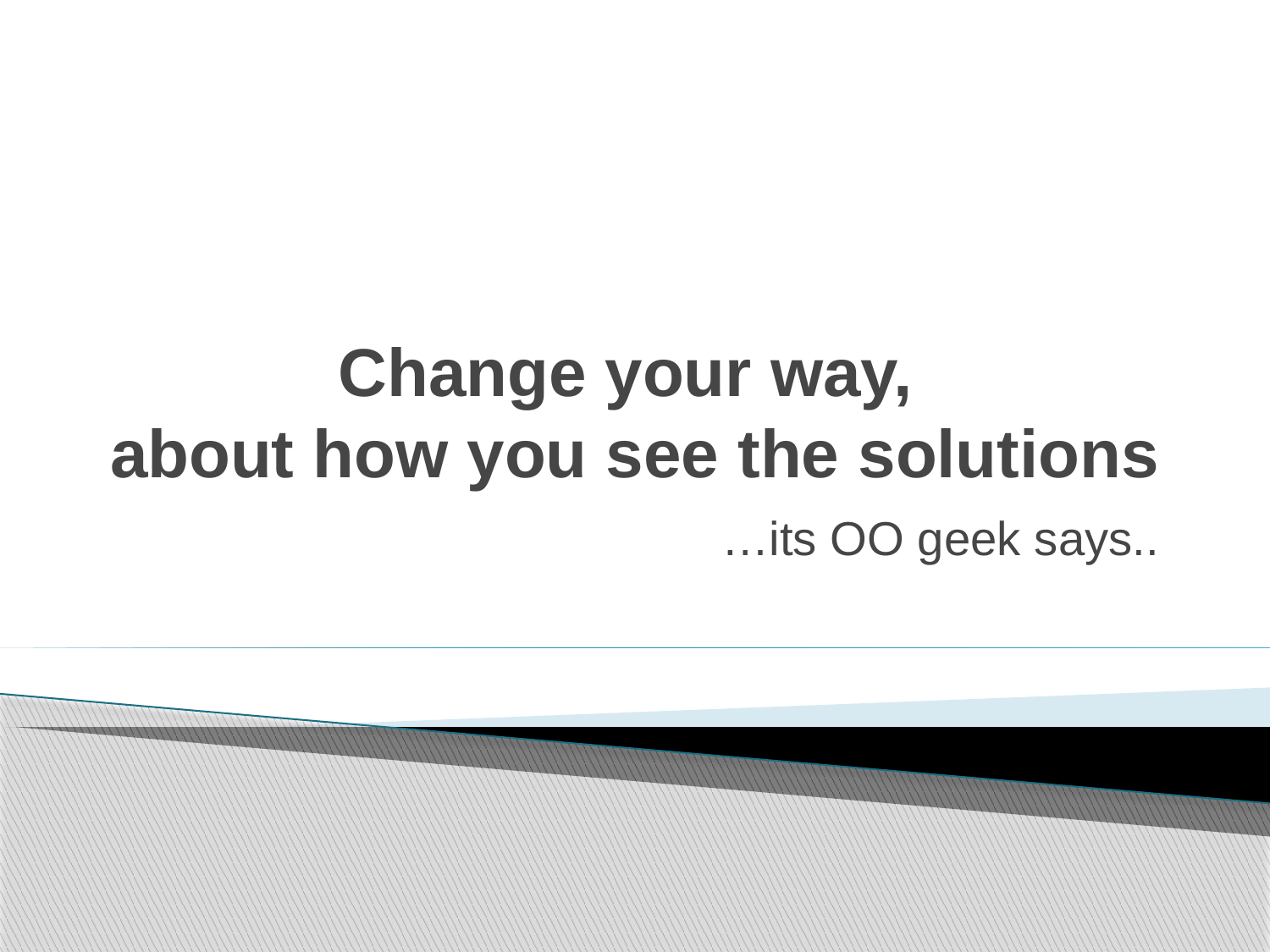

# Change your way, about how you see the solutions
…its OO geek says..